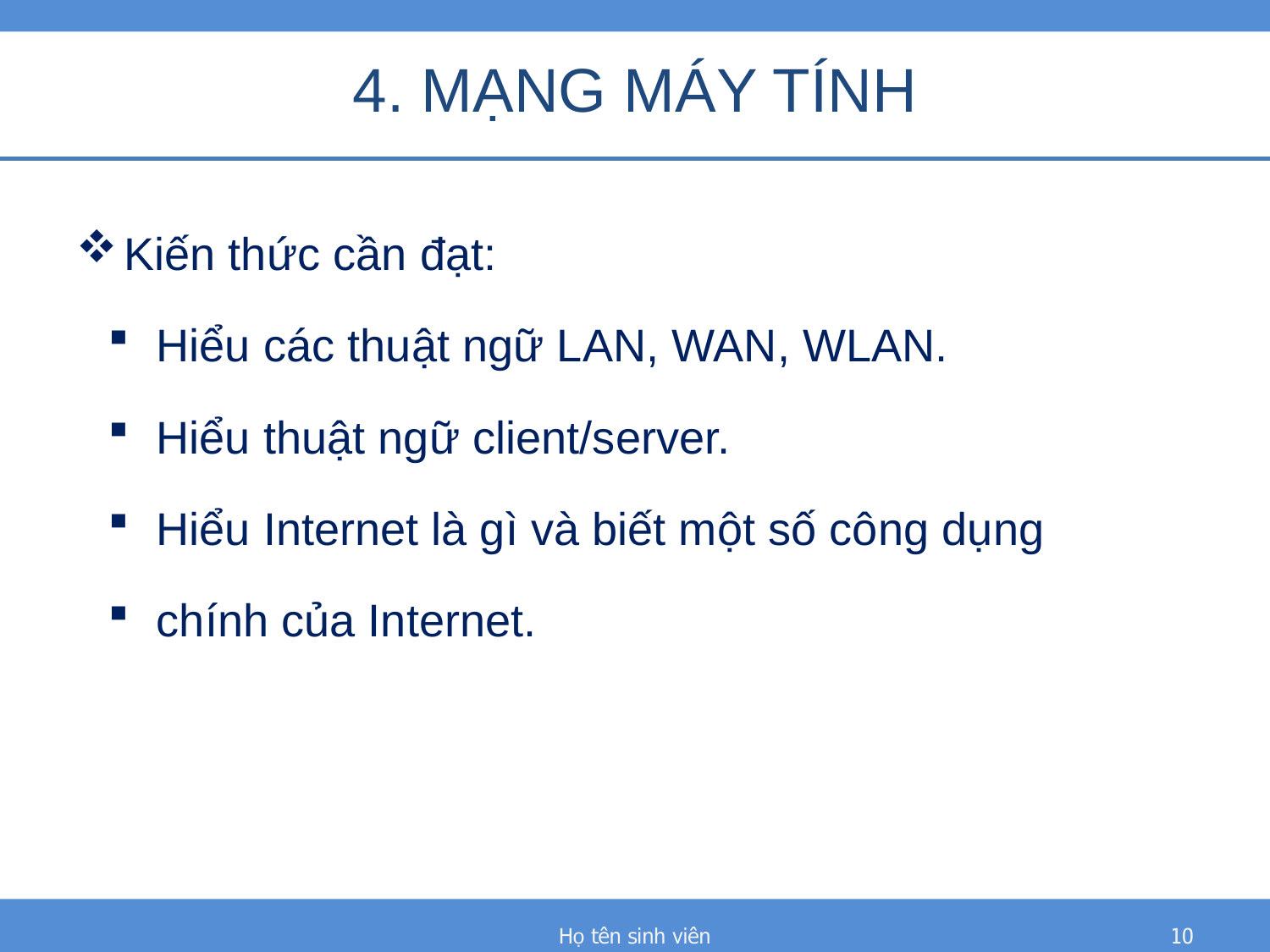

# 4. MẠNG MÁY TÍNH
Kiến thức cần đạt:
Hiểu các thuật ngữ LAN, WAN, WLAN.
Hiểu thuật ngữ client/server.
Hiểu Internet là gì và biết một số công dụng
chính của Internet.

Họ tên sinh viên
10